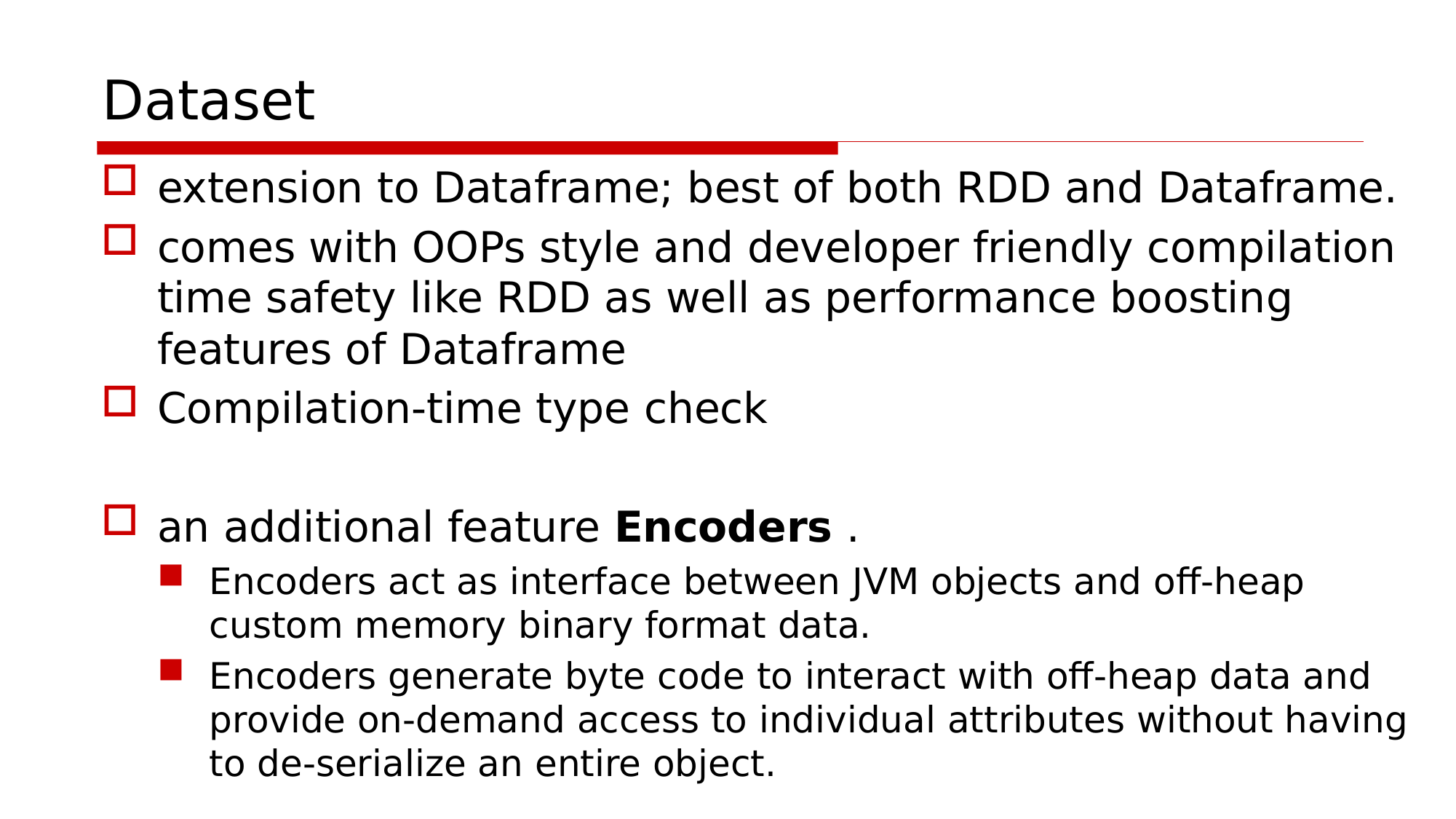

# Dataset
extension to Dataframe; best of both RDD and Dataframe.
comes with OOPs style and developer friendly compilation time safety like RDD as well as performance boosting features of Dataframe
Compilation-time type check

an additional feature Encoders .
Encoders act as interface between JVM objects and off-heap custom memory binary format data.
Encoders generate byte code to interact with off-heap data and provide on-demand access to individual attributes without having to de-serialize an entire object.